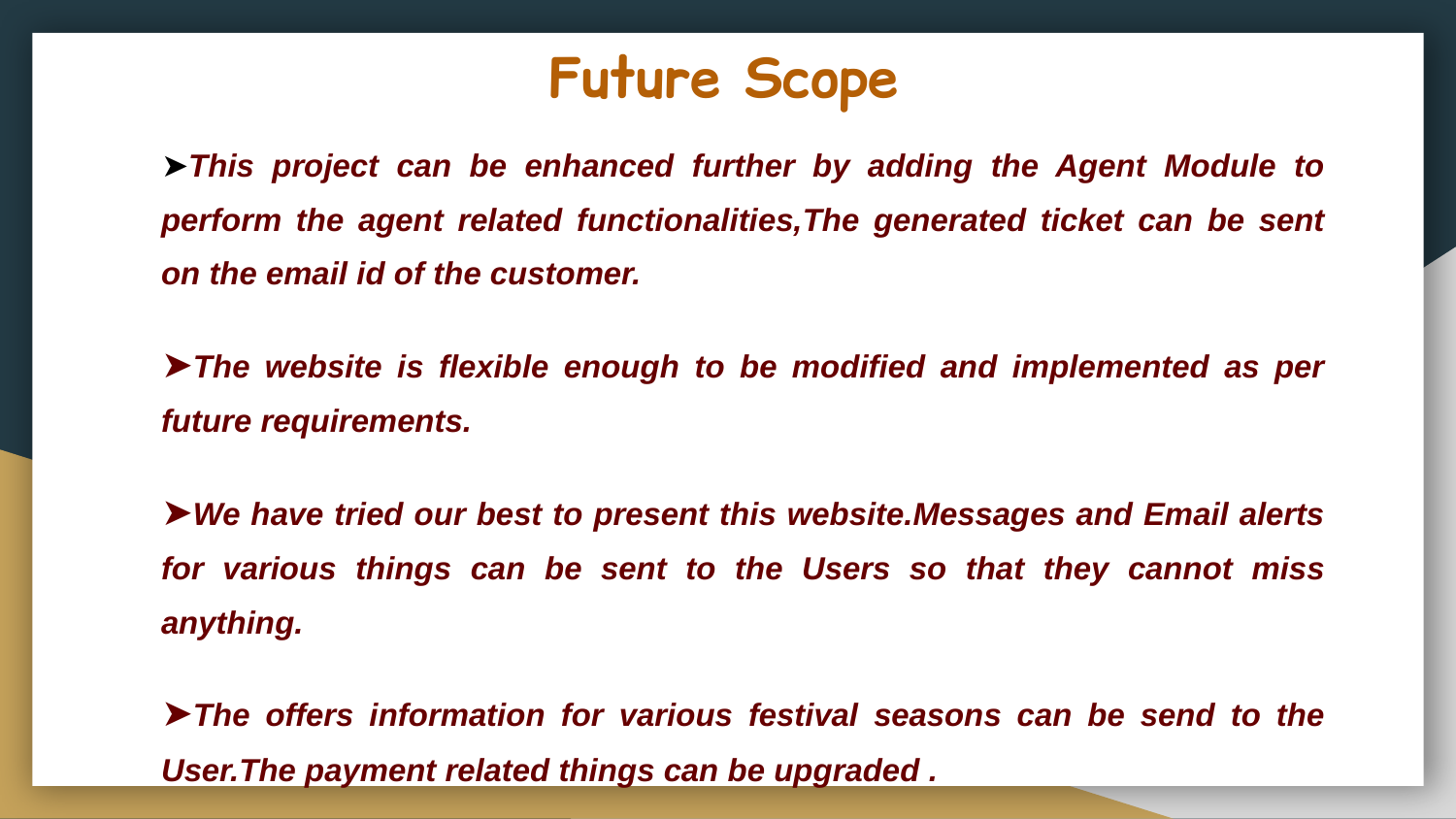

# Future Scope
➤This project can be enhanced further by adding the Agent Module to perform the agent related functionalities,The generated ticket can be sent on the email id of the customer.
➤The website is flexible enough to be modified and implemented as per future requirements.
➤We have tried our best to present this website.Messages and Email alerts for various things can be sent to the Users so that they cannot miss anything.
➤The offers information for various festival seasons can be send to the User.The payment related things can be upgraded .